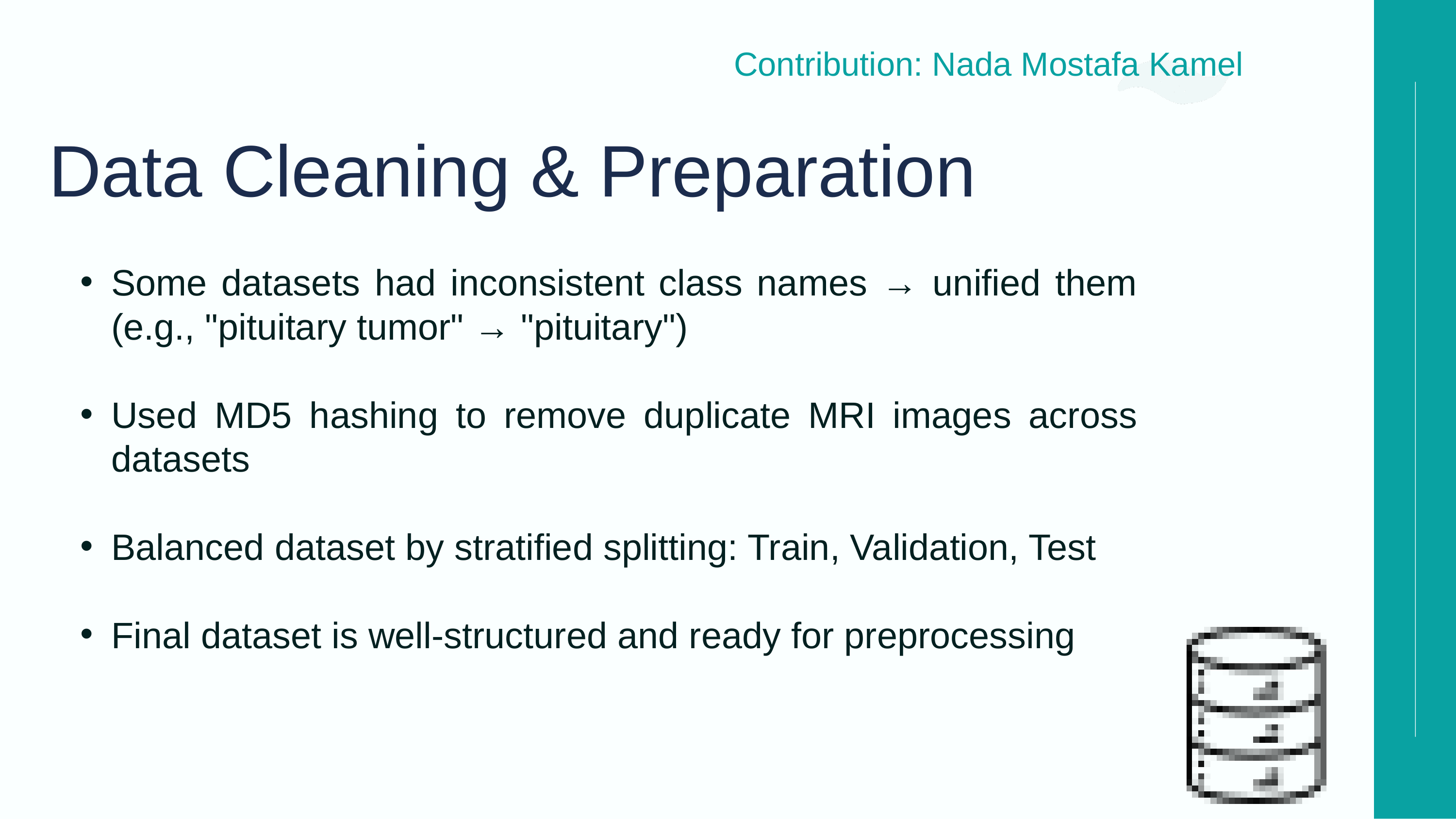

Contribution: Nada Mostafa Kamel

Data Cleaning & Preparation
Some datasets had inconsistent class names → unified them (e.g., "pituitary tumor" → "pituitary")

Used MD5 hashing to remove duplicate MRI images across datasets

Balanced dataset by stratified splitting: Train, Validation, Test

Final dataset is well-structured and ready for preprocessing